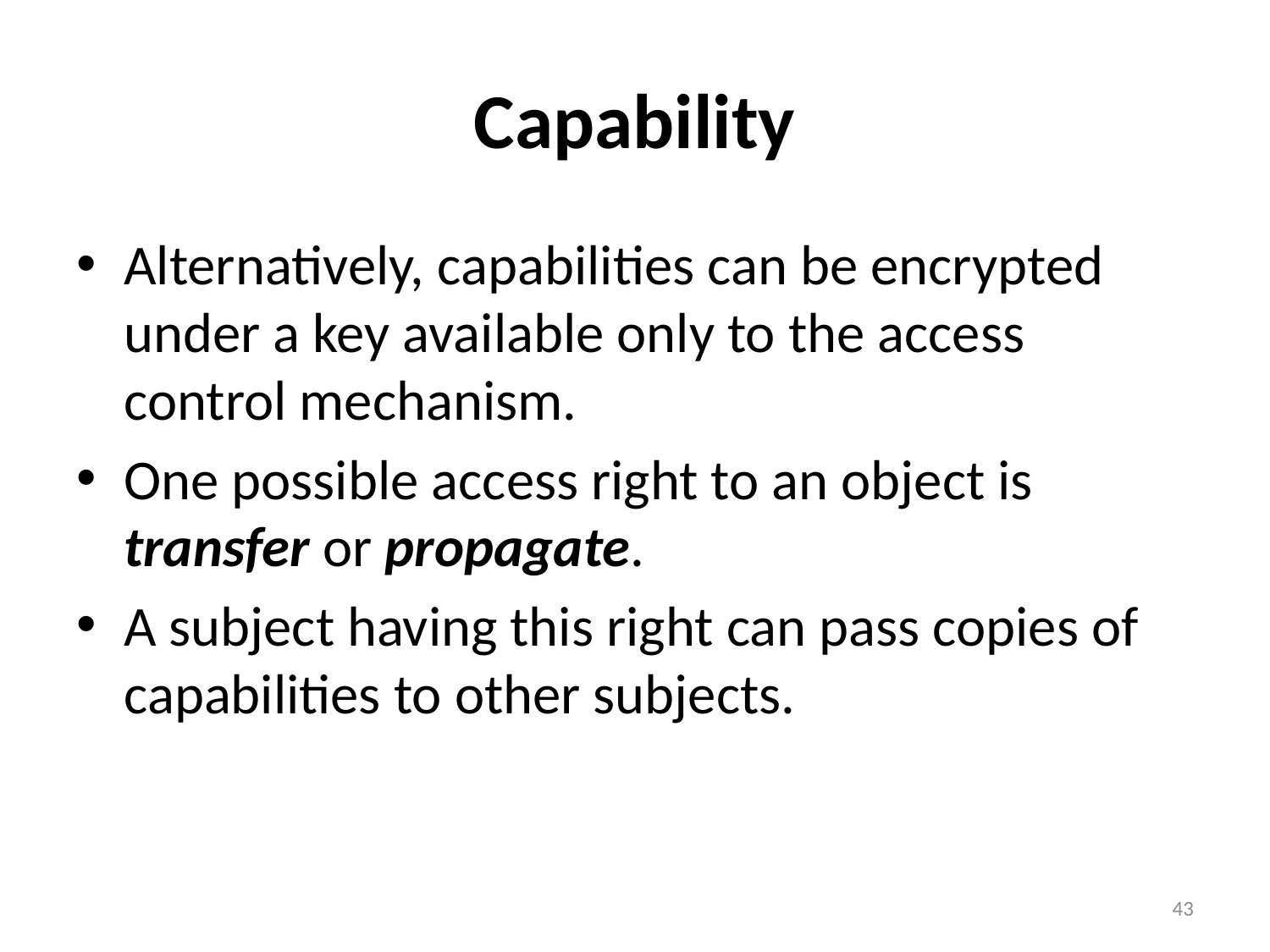

# Capability
Alternatively, capabilities can be encrypted under a key available only to the access control mechanism.
One possible access right to an object is transfer or propagate.
A subject having this right can pass copies of capabilities to other subjects.

43